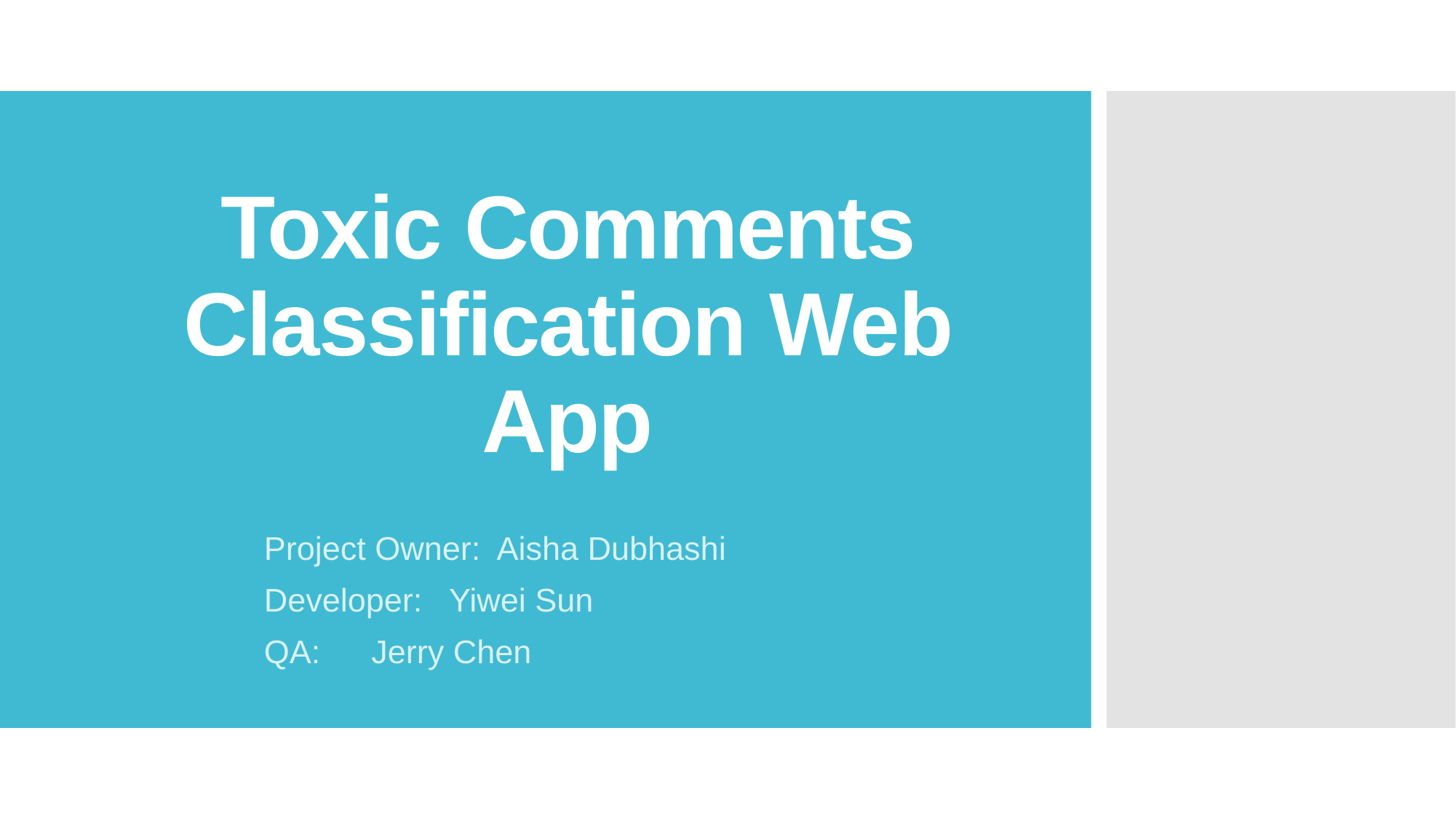

# Toxic Comments Classification Web App
Project Owner:  Aisha Dubhashi
Developer:   Yiwei Sun
QA: 	 Jerry Chen